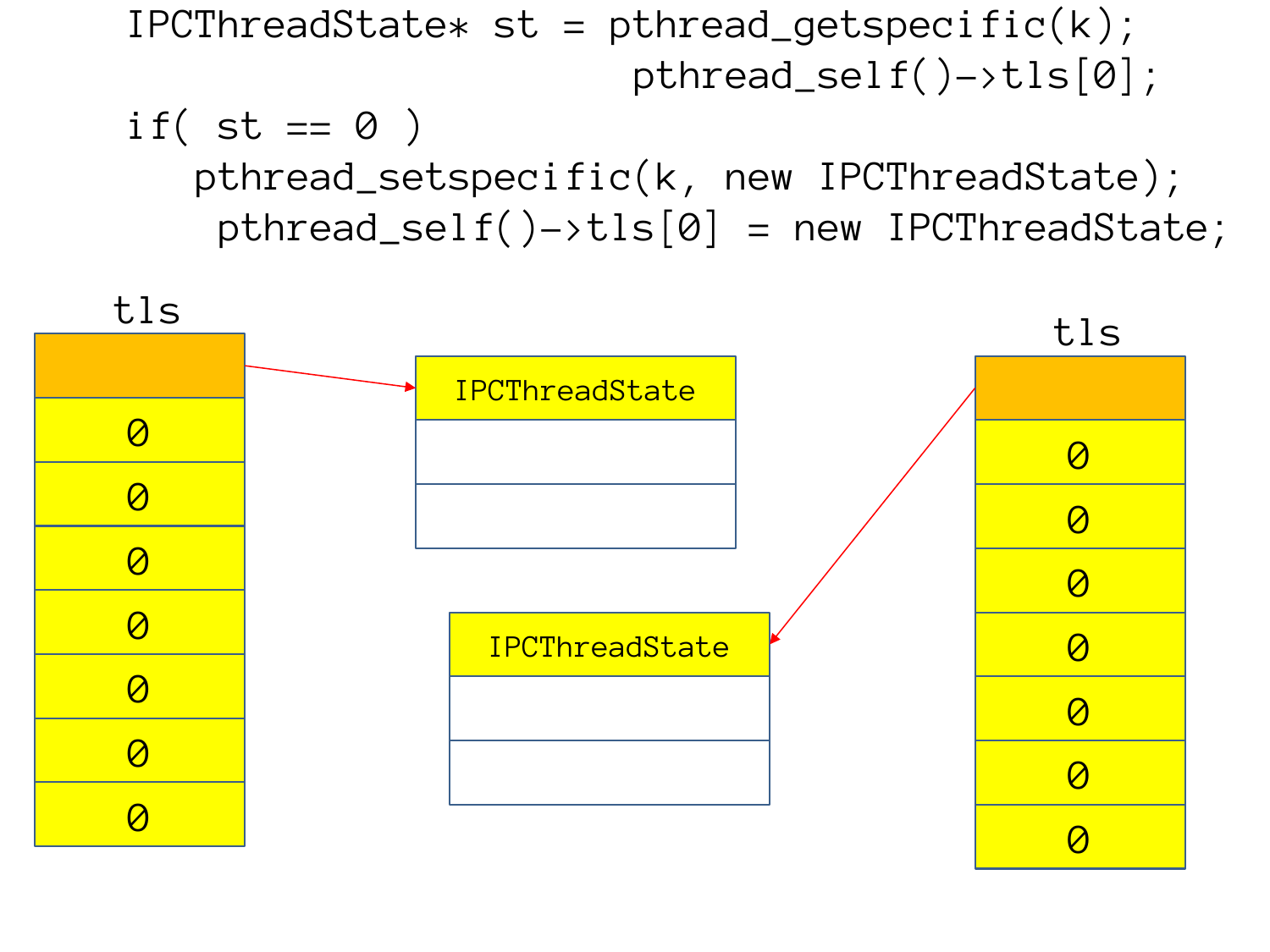

IPCThreadState* st = pthread_getspecific(k);
                      pthread_self()->tls[0];
if( st == 0 )
   pthread_setspecific(k, new IPCThreadState);
    pthread_self()->tls[0] = new IPCThreadState;
tls
tls

IPCThreadState

0

0
0

0
0
0
0
IPCThreadState
0
0

0
0

0
0
0